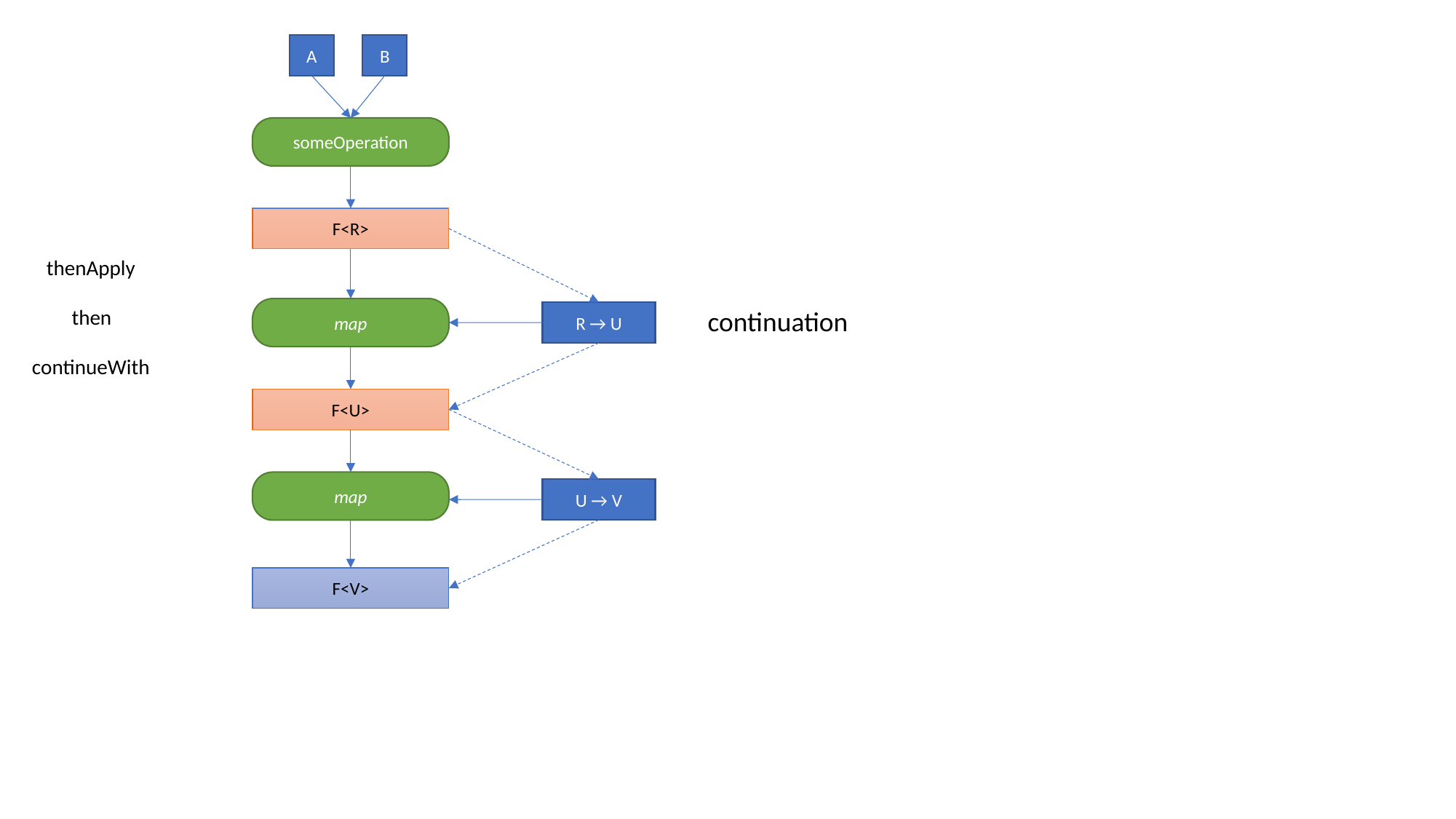

A
B
someOperation
F<R>
thenApply
then
map
continuation
R → U
continueWith
F<U>
map
U → V
F<V>